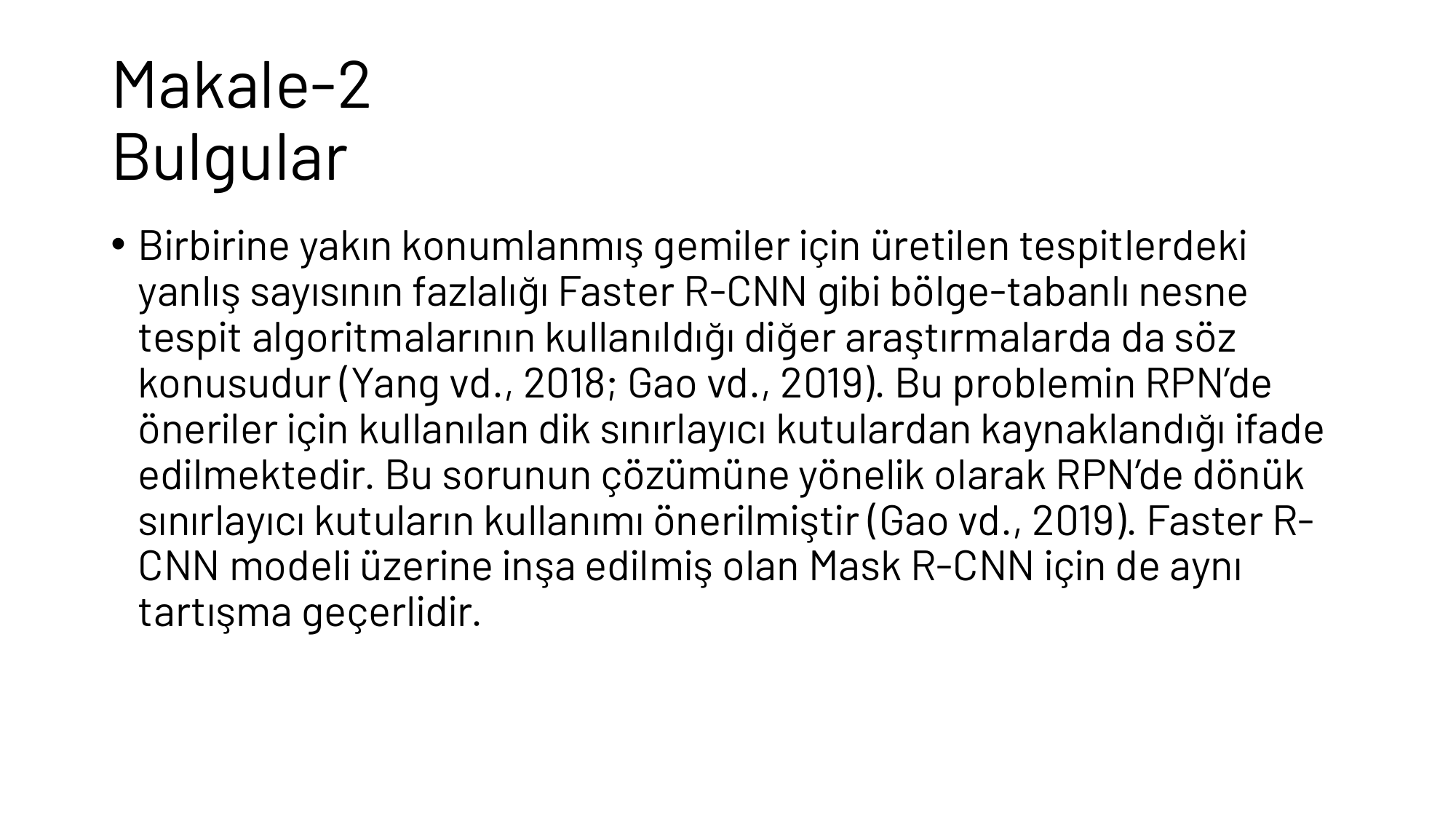

# Makale-2 Bulgular
Birbirine yakın konumlanmış gemiler için üretilen tespitlerdeki yanlış sayısının fazlalığı Faster R-CNN gibi bölge-tabanlı nesne tespit algoritmalarının kullanıldığı diğer araştırmalarda da söz konusudur (Yang vd., 2018; Gao vd., 2019). Bu problemin RPN’de öneriler için kullanılan dik sınırlayıcı kutulardan kaynaklandığı ifade edilmektedir. Bu sorunun çözümüne yönelik olarak RPN’de dönük sınırlayıcı kutuların kullanımı önerilmiştir (Gao vd., 2019). Faster R-CNN modeli üzerine inşa edilmiş olan Mask R-CNN için de aynı tartışma geçerlidir.